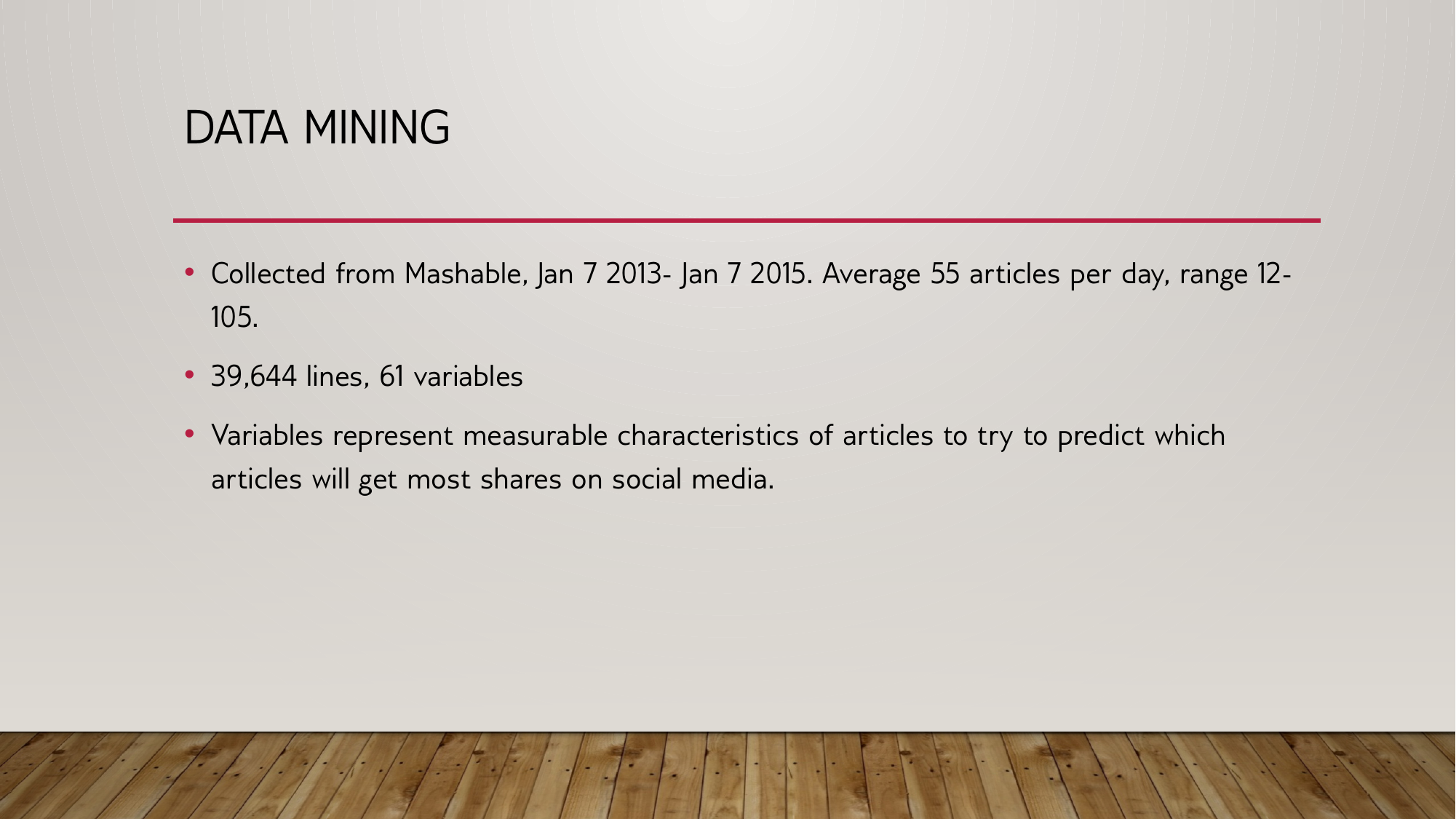

# Data mining
Collected from Mashable, Jan 7 2013- Jan 7 2015. Average 55 articles per day, range 12-105.
39,644 lines, 61 variables
Variables represent measurable characteristics of articles to try to predict which articles will get most shares on social media.